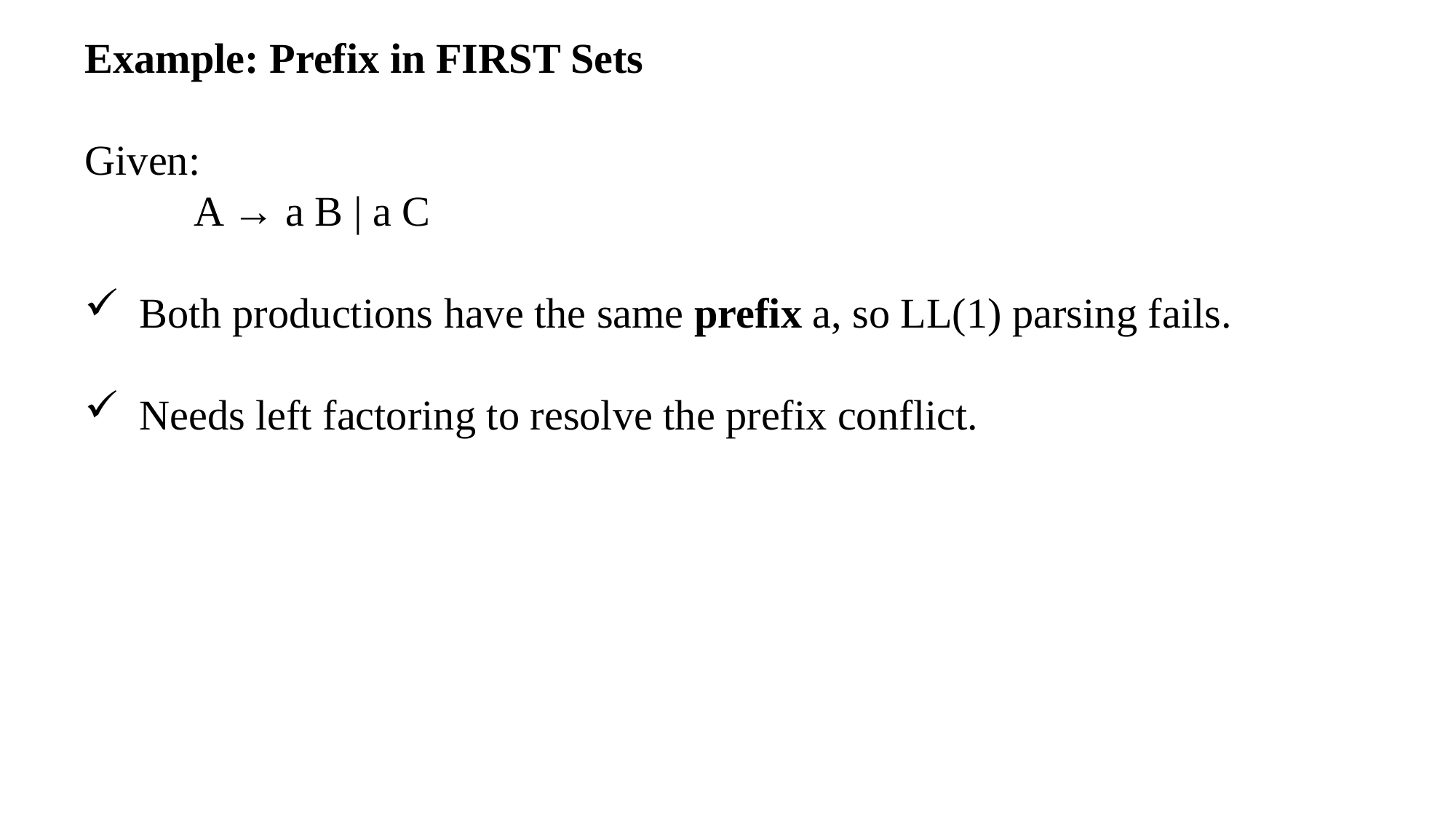

Example: Prefix in FIRST Sets

Given:
	A → a B | a C

Both productions have the same prefix a, so LL(1) parsing fails.

Needs left factoring to resolve the prefix conflict.